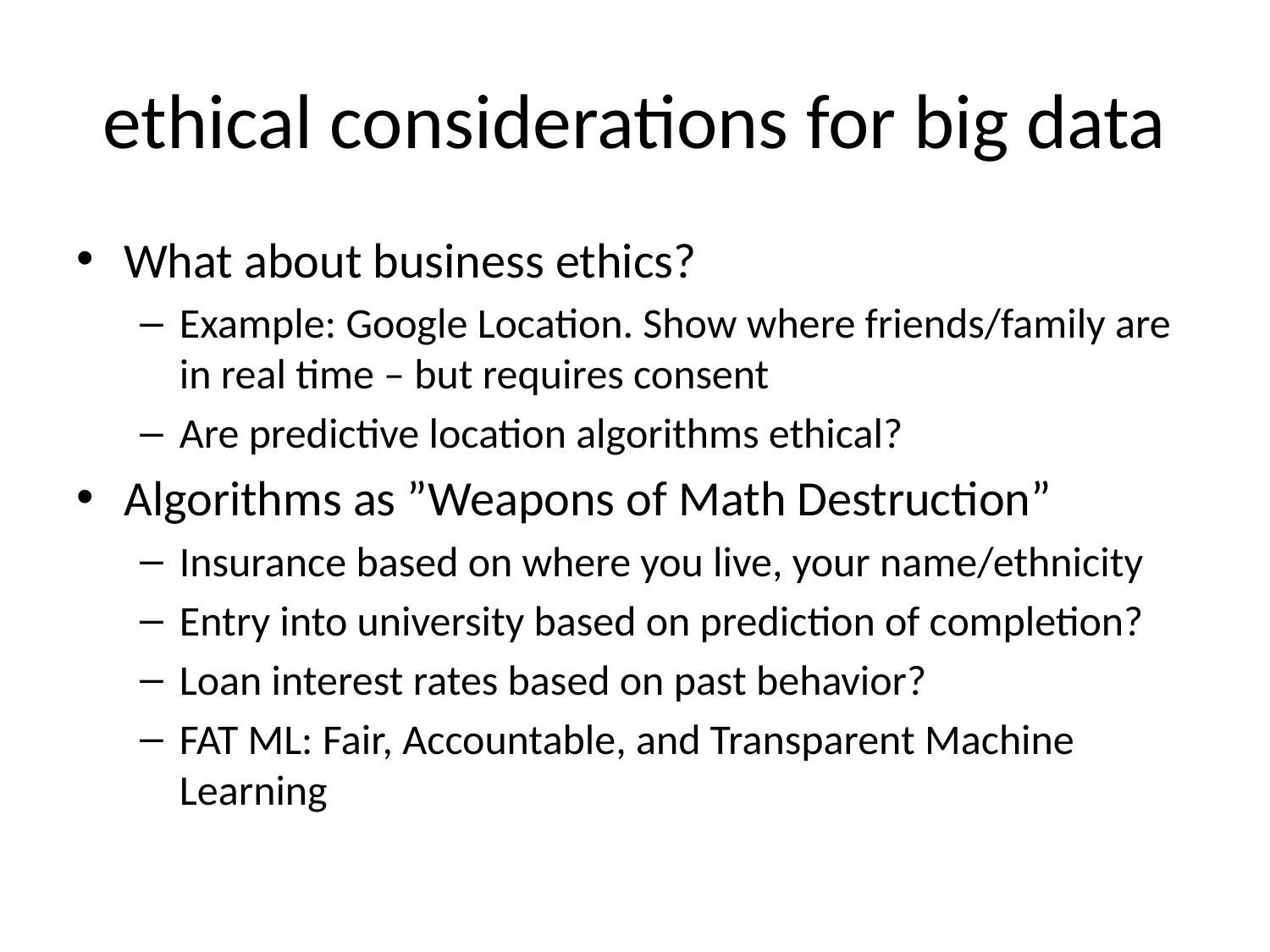

# ethical considerations for big data
What about business ethics?
Example: Google Location. Show where friends/family are in real time – but requires consent
Are predictive location algorithms ethical?
Algorithms as ”Weapons of Math Destruction”
Insurance based on where you live, your name/ethnicity
Entry into university based on prediction of completion?
Loan interest rates based on past behavior?
FAT ML: Fair, Accountable, and Transparent Machine Learning